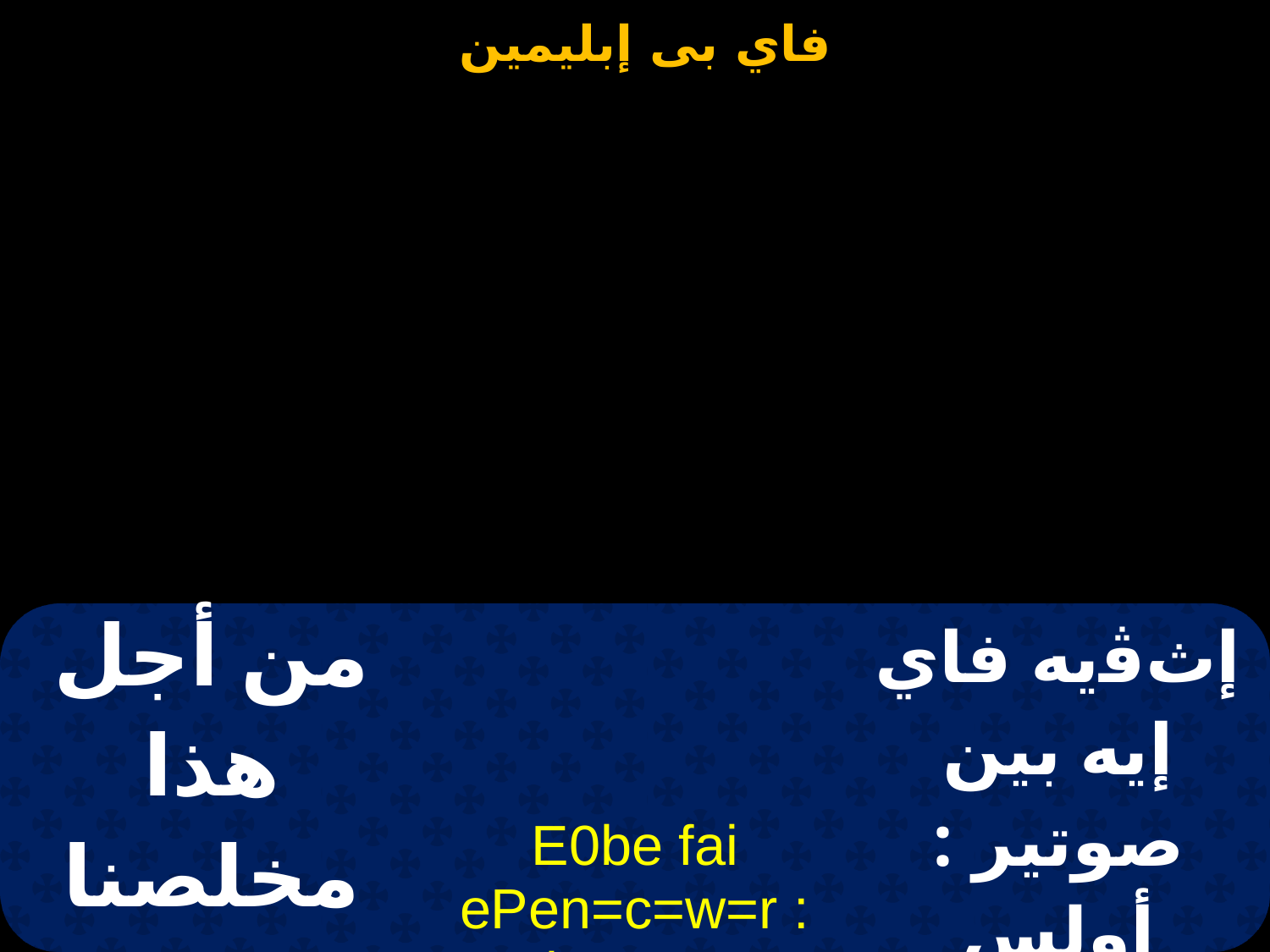

| من أجل هذا مخلصنا رفعها الي ملكوته | E0be fai ePen=c=w=r : olc eqovn ete4metovro | إثﭬيه فاي إيه بين صوتير : أولس إيخون إيه تيف ميت أورو |
| --- | --- | --- |